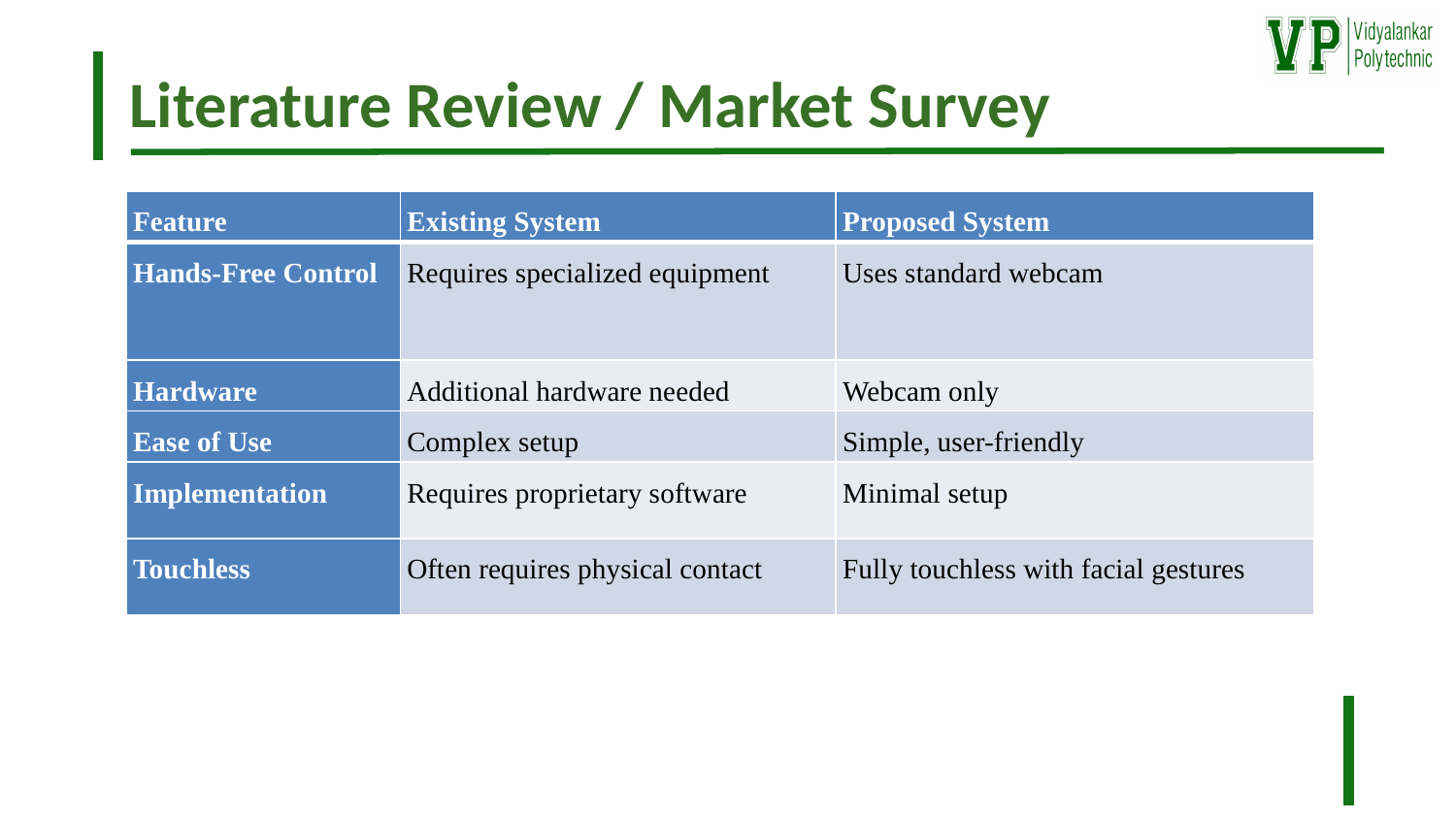

Literature Review / Market Survey

| Feature | Existing System | Proposed System |
| --- | --- | --- |
| Hands-Free Control | Requires specialized equipment | Uses standard webcam |
| Hardware | Additional hardware needed | Webcam only |
| Ease of Use | Complex setup | Simple, user-friendly |
| Implementation | Requires proprietary software | Minimal setup |
| Touchless | Often requires physical contact | Fully touchless with facial gestures |